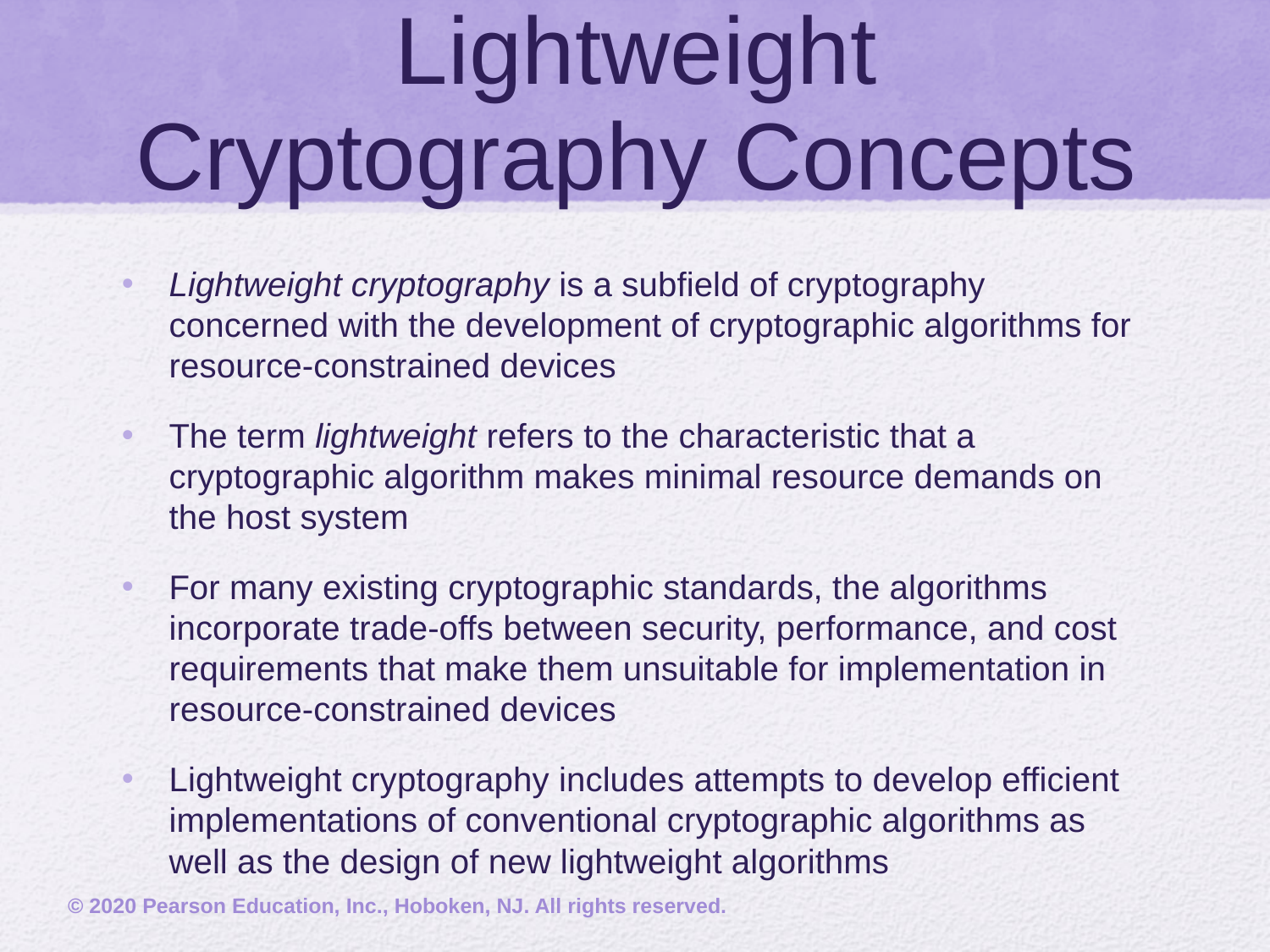

# Lightweight Cryptography Concepts
Lightweight cryptography is a subfield of cryptography concerned with the development of cryptographic algorithms for resource-constrained devices
The term lightweight refers to the characteristic that a cryptographic algorithm makes minimal resource demands on the host system
For many existing cryptographic standards, the algorithms incorporate trade-offs between security, performance, and cost requirements that make them unsuitable for implementation in resource-constrained devices
Lightweight cryptography includes attempts to develop efficient implementations of conventional cryptographic algorithms as well as the design of new lightweight algorithms

© 2020 Pearson Education, Inc., Hoboken, NJ. All rights reserved.